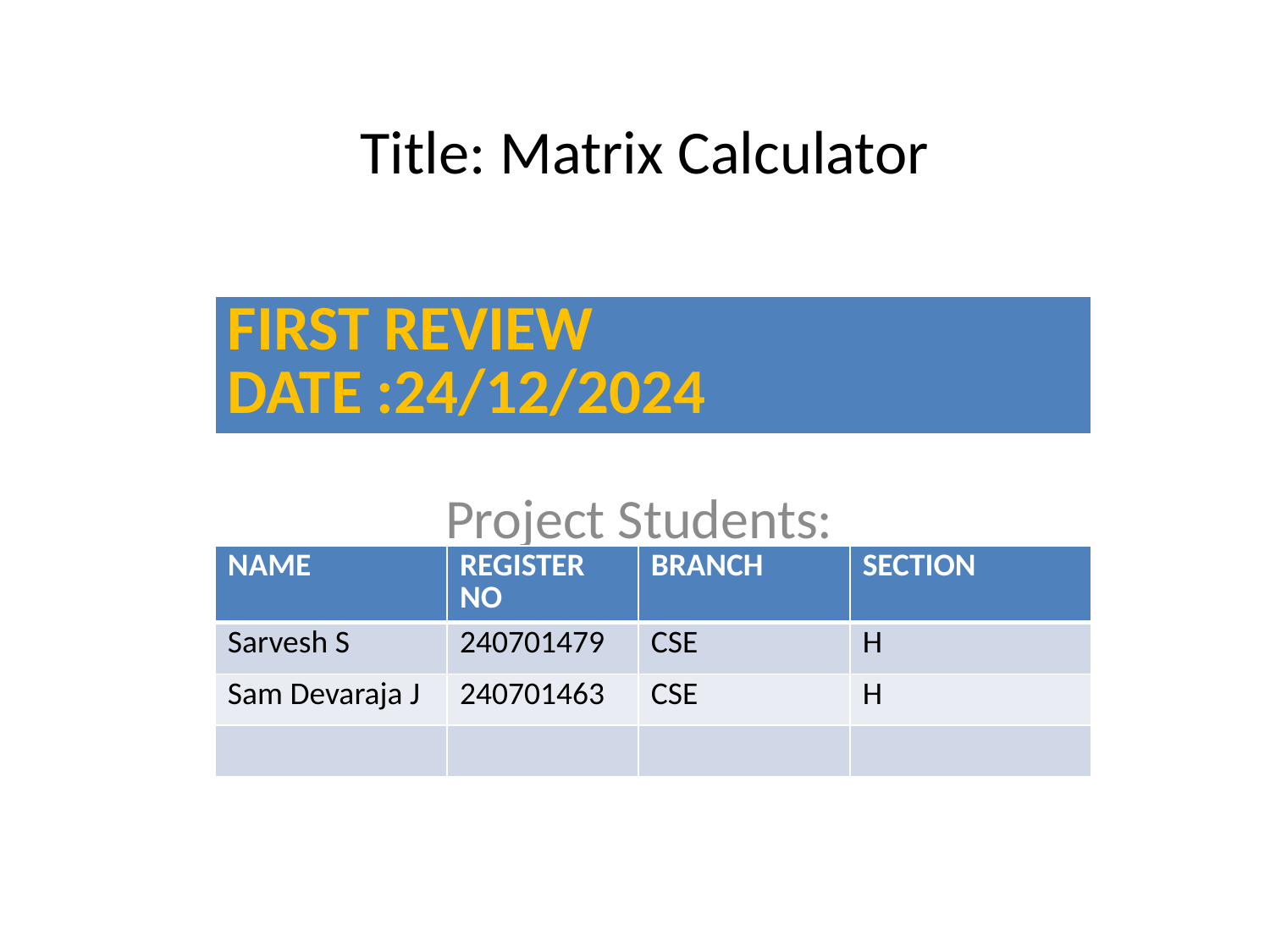

# Title: Matrix Calculator
| FIRST REVIEW DATE :24/12/2024 |
| --- |
Project Students:

| NAME | REGISTER NO | BRANCH | SECTION |
| --- | --- | --- | --- |
| Sarvesh S | 240701479 | CSE | H |
| Sam Devaraja J | 240701463 | CSE | H |
|  |  |  |  |